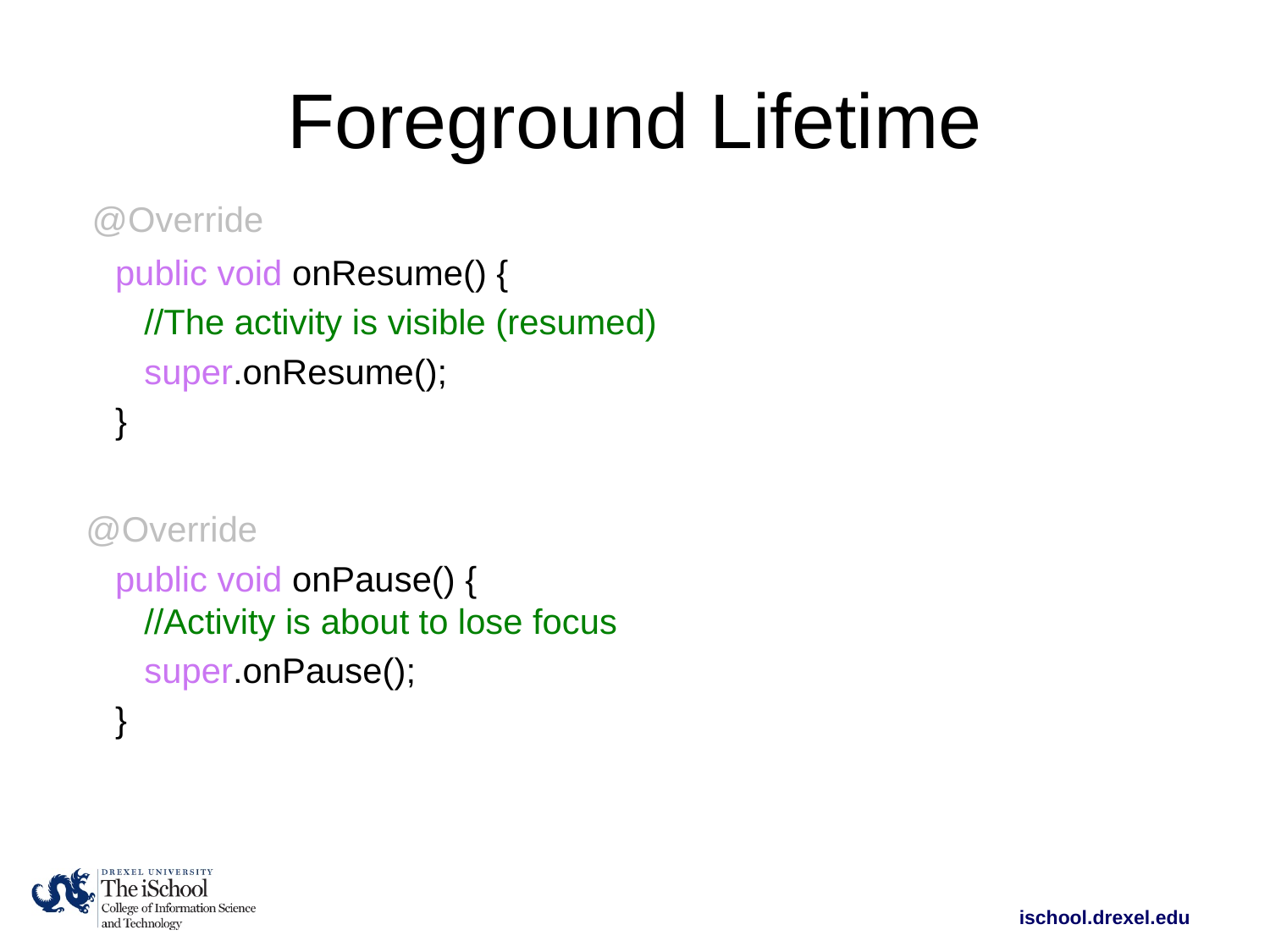

# Foreground Lifetime
 @Override
    public void onResume() {
       //The activity is visible (resumed)
       super.onResume();
    }

 @Override
    public void onPause() {
       //Activity is about to lose focus
       super.onPause();
    }